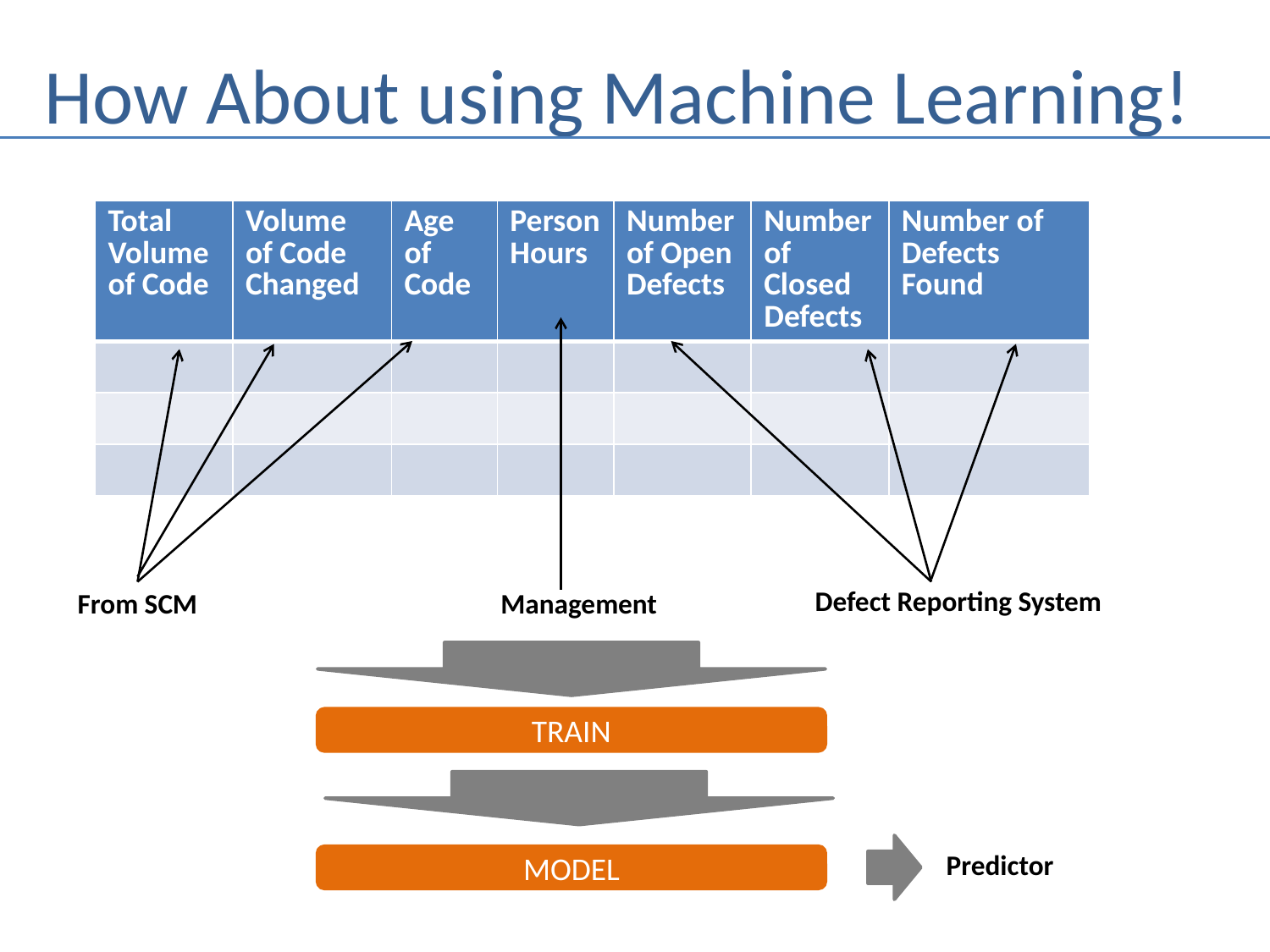

# How About using Machine Learning!
| Total Volume of Code | Volume of Code Changed | Age of Code | Person Hours | Number of Open Defects | Number of Closed Defects | Number of Defects Found |
| --- | --- | --- | --- | --- | --- | --- |
|  |  |  |  |  |  |  |
|  |  |  |  |  |  |  |
|  |  |  |  |  |  |  |

Defect Reporting System
Management
From SCM
TRAIN

Predictor
MODEL